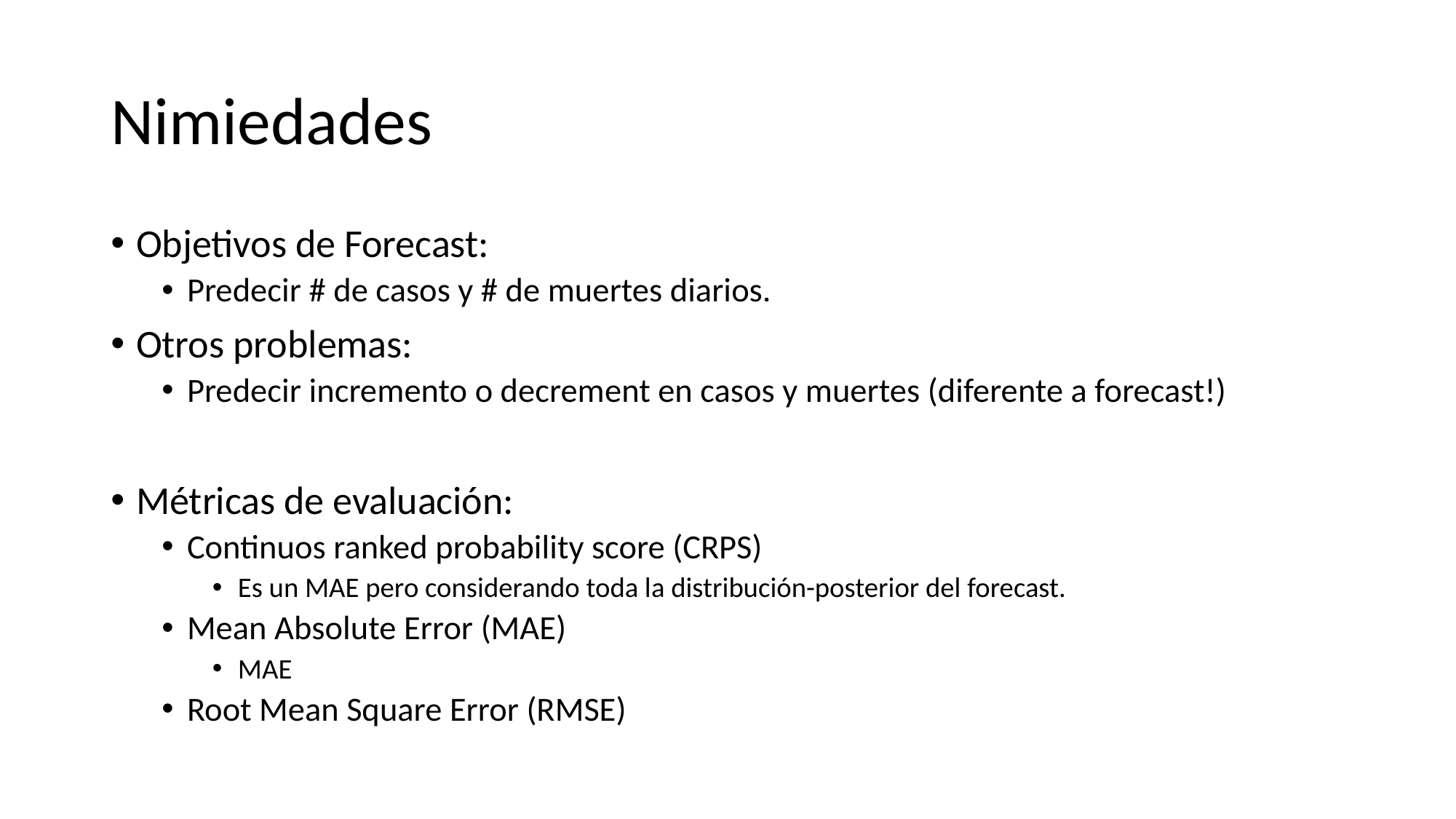

# Nimiedades
Objetivos de Forecast:
Predecir # de casos y # de muertes diarios.
Otros problemas:
Predecir incremento o decrement en casos y muertes (diferente a forecast!)

Métricas de evaluación:
Continuos ranked probability score (CRPS)
Es un MAE pero considerando toda la distribución-posterior del forecast.
Mean Absolute Error (MAE)
MAE
Root Mean Square Error (RMSE)